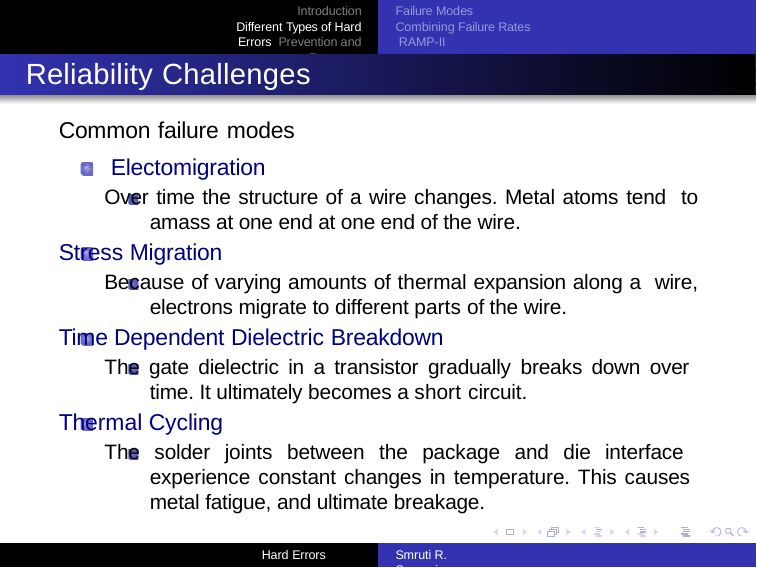

Introduction  Different Types of Hard Errors  Prevention and Recovery

Failure Modes  Combining Failure Rates  RAMP-II
Reliability Challenges
Common failure modes  Electomigration
Over time the structure of a wire changes. Metal atoms tend  to amass at one end at one end of the wire.
Stress Migration
Because of varying amounts of thermal expansion along a  wire, electrons migrate to different parts of the wire.
Time Dependent Dielectric Breakdown
The gate dielectric in a transistor gradually breaks down over  time. It ultimately becomes a short circuit.
Thermal Cycling
The solder joints between the package and die interface  experience constant changes in temperature. This causes  metal fatigue, and ultimate breakage.

Hard Errors
Smruti R. Sarangi